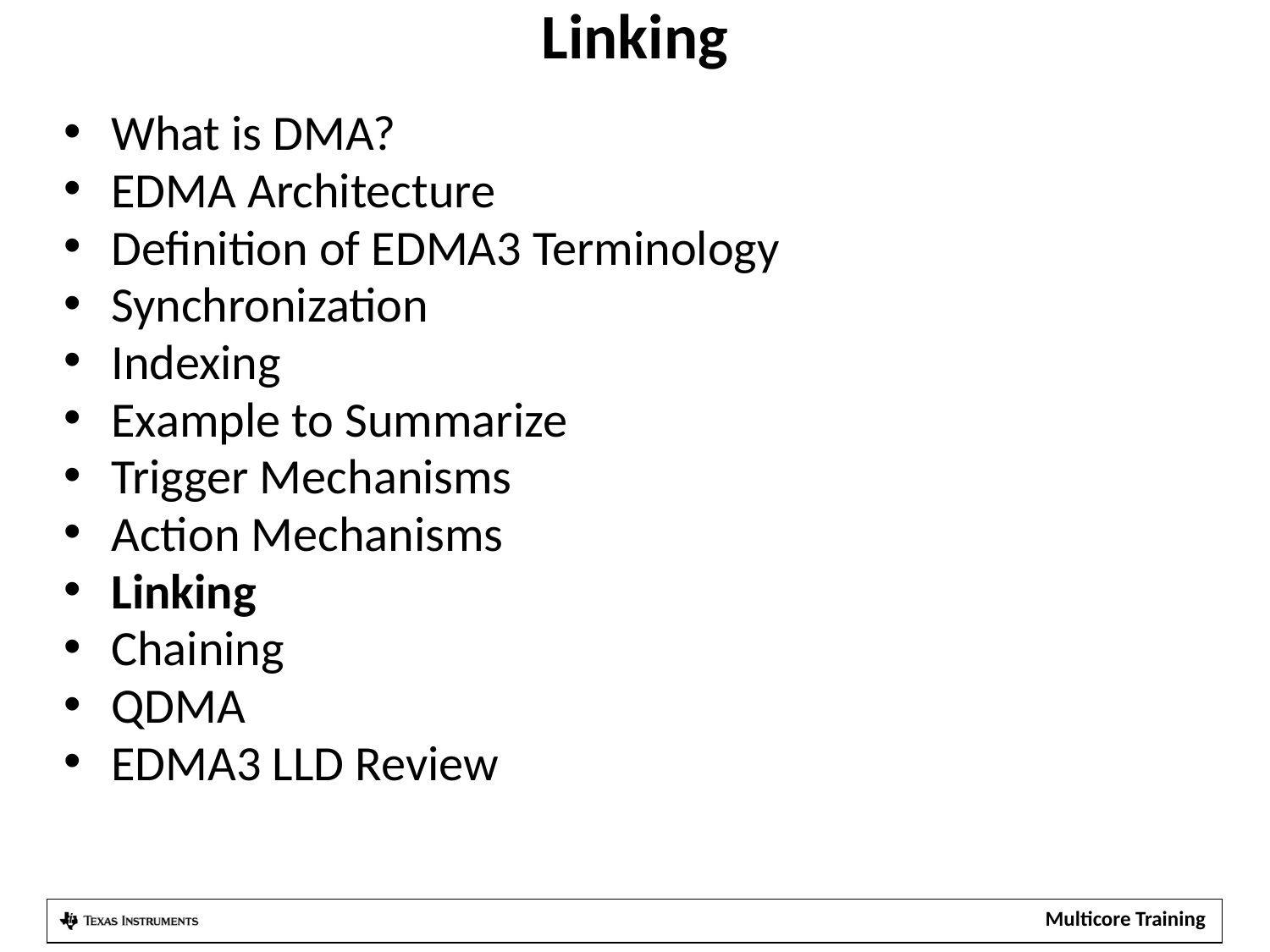

# Linking
What is DMA?
EDMA Architecture
Definition of EDMA3 Terminology
Synchronization
Indexing
Example to Summarize
Trigger Mechanisms
Action Mechanisms
Linking
Chaining
QDMA
EDMA3 LLD Review